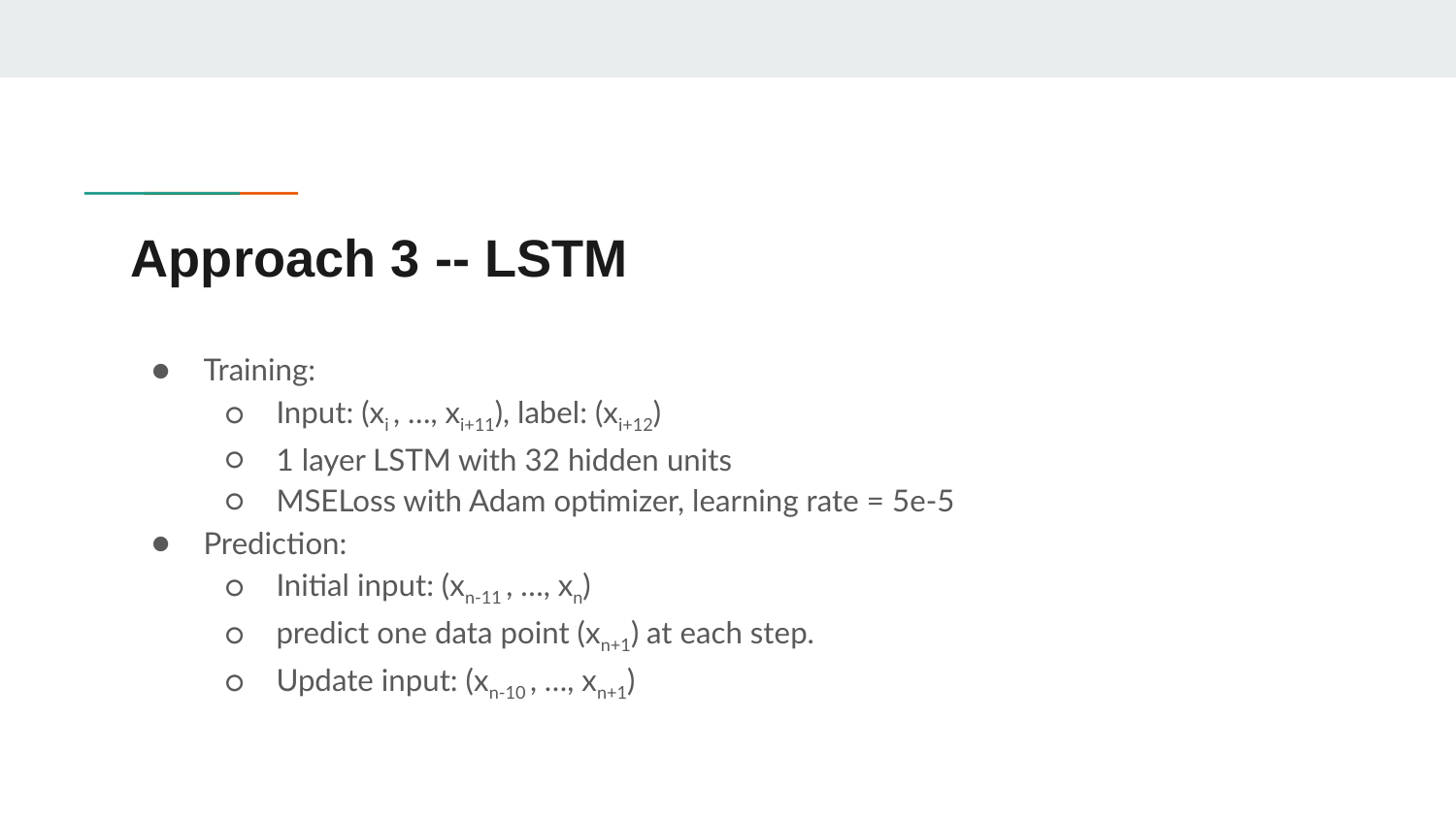

# Approach 3 -- LSTM
Training:
Input: (xi , …, xi+11), label: (xi+12)
1 layer LSTM with 32 hidden units
MSELoss with Adam optimizer, learning rate = 5e-5
Prediction:
Initial input: (xn-11 , …, xn)
predict one data point (xn+1) at each step.
Update input: (xn-10 , …, xn+1)